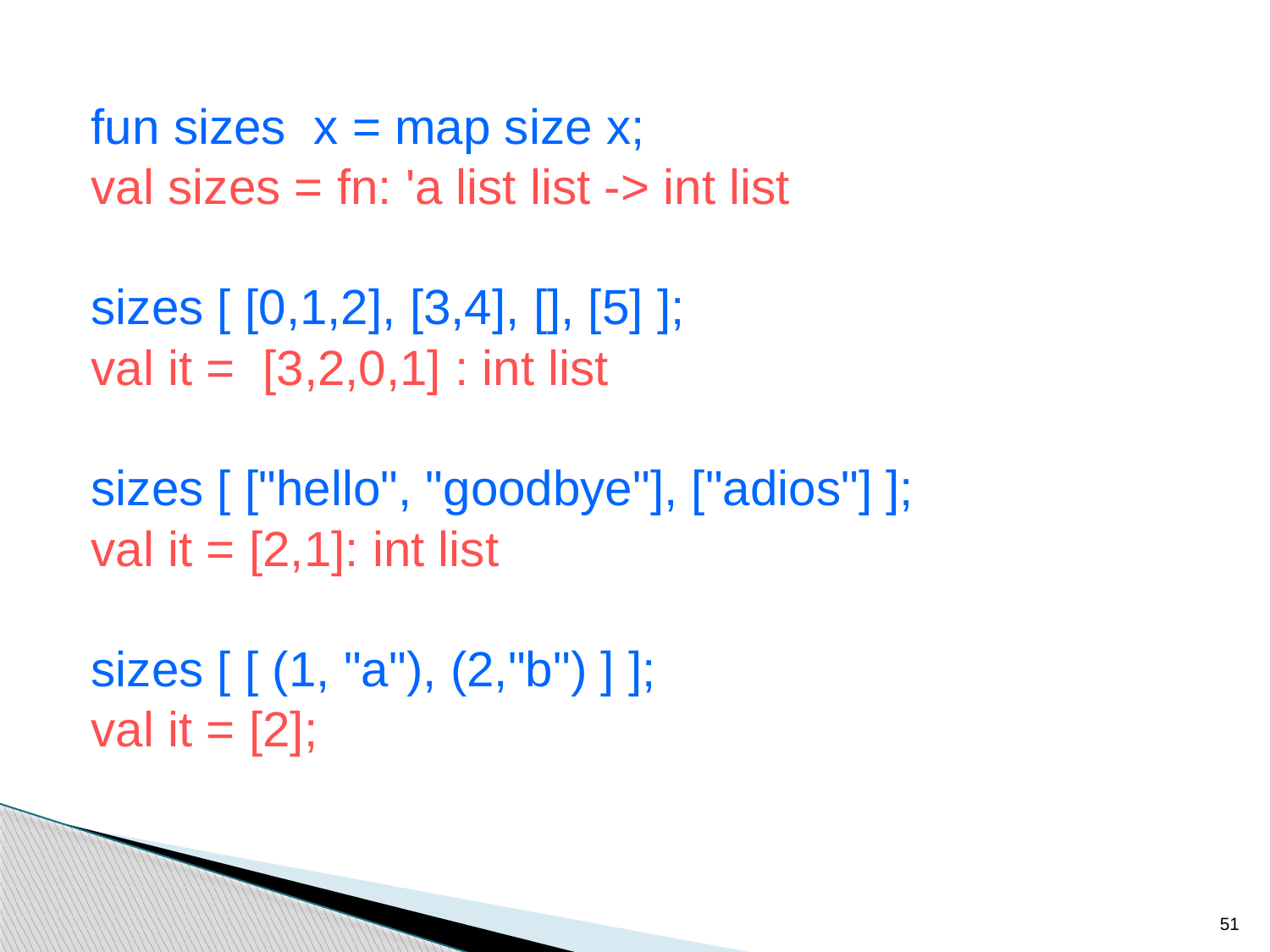

fun sizes  x = map size x;
val sizes = fn: 'a list list -> int list

sizes [ [0,1,2], [3,4], [], [5] ];
val it =  [3,2,0,1] : int list

sizes [ ["hello", "goodbye"], ["adios"] ];
val it = [2,1]: int list

sizes [ [ (1, "a"), (2,"b") ] ];
val it = [2];

51